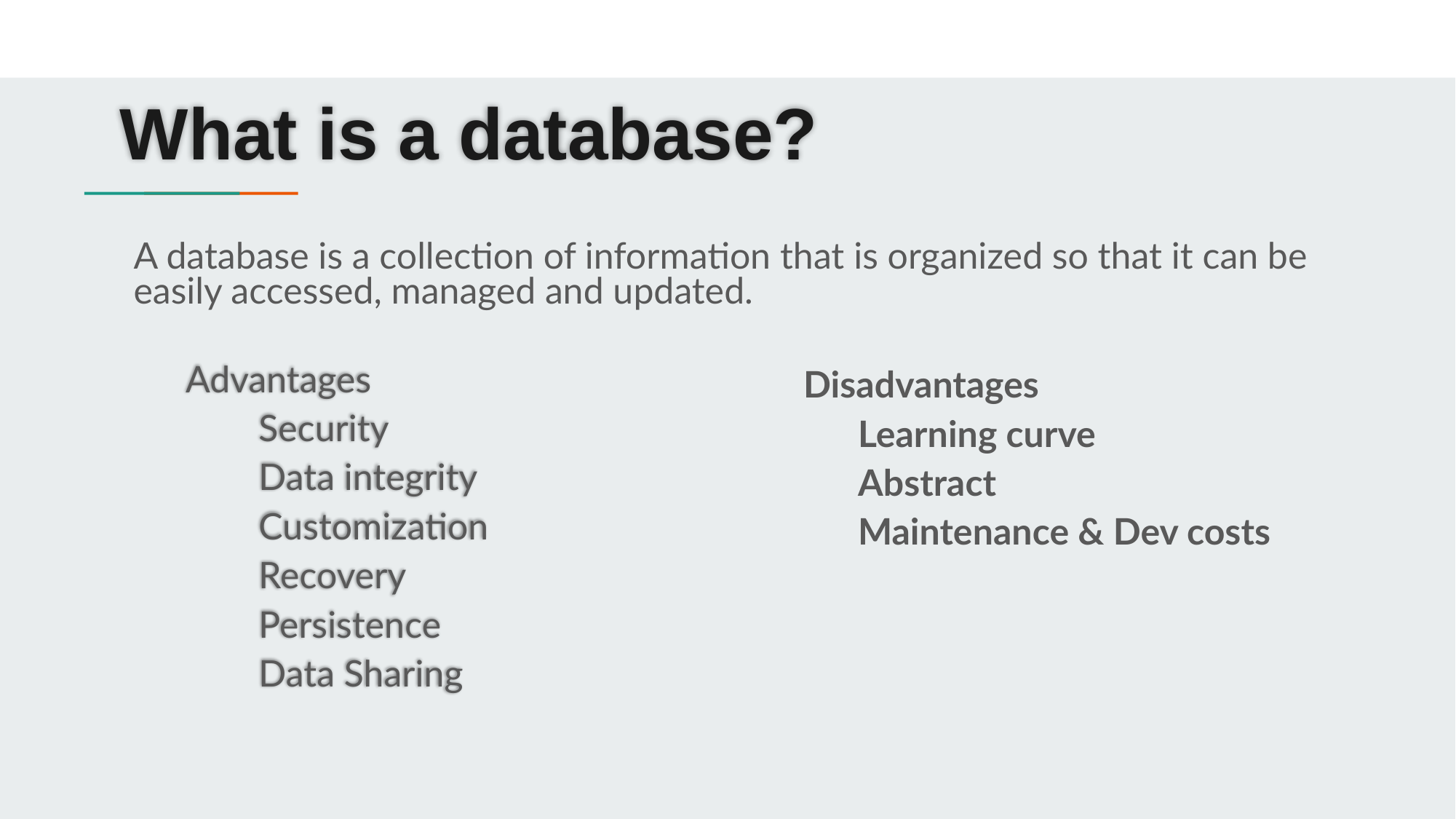

# What is a database?
A database is a collection of information that is organized so that it can be easily accessed, managed and updated.
Advantages
Security
Data integrity
Customization
Recovery
Persistence
Data Sharing
Disadvantages
Learning curve
Abstract
Maintenance & Dev costs